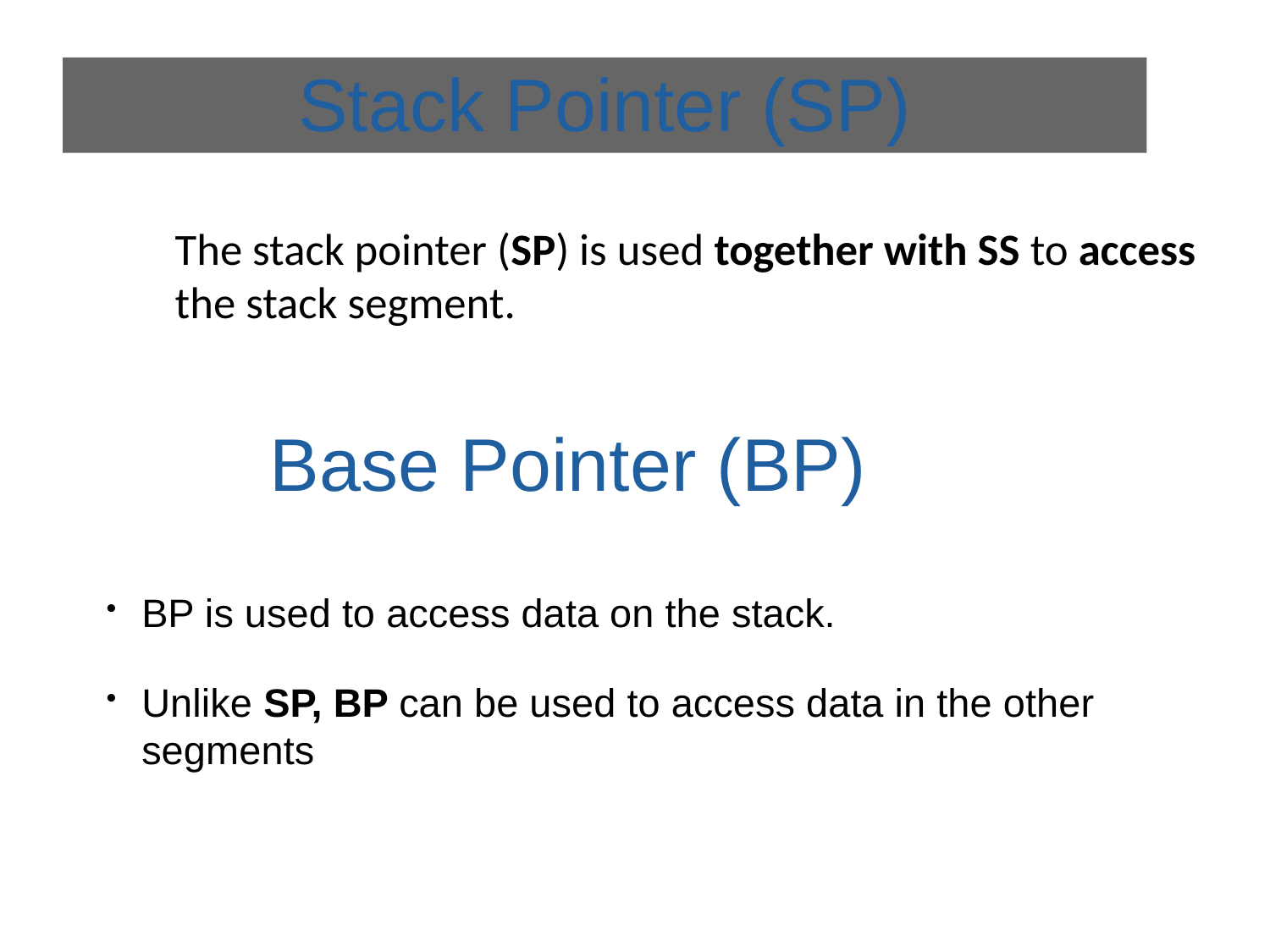

# Stack Pointer (SP)
The stack pointer (SP) is used together with SS to access the stack segment.
Base Pointer (BP)
BP is used to access data on the stack.
Unlike SP, BP can be used to access data in the other segments